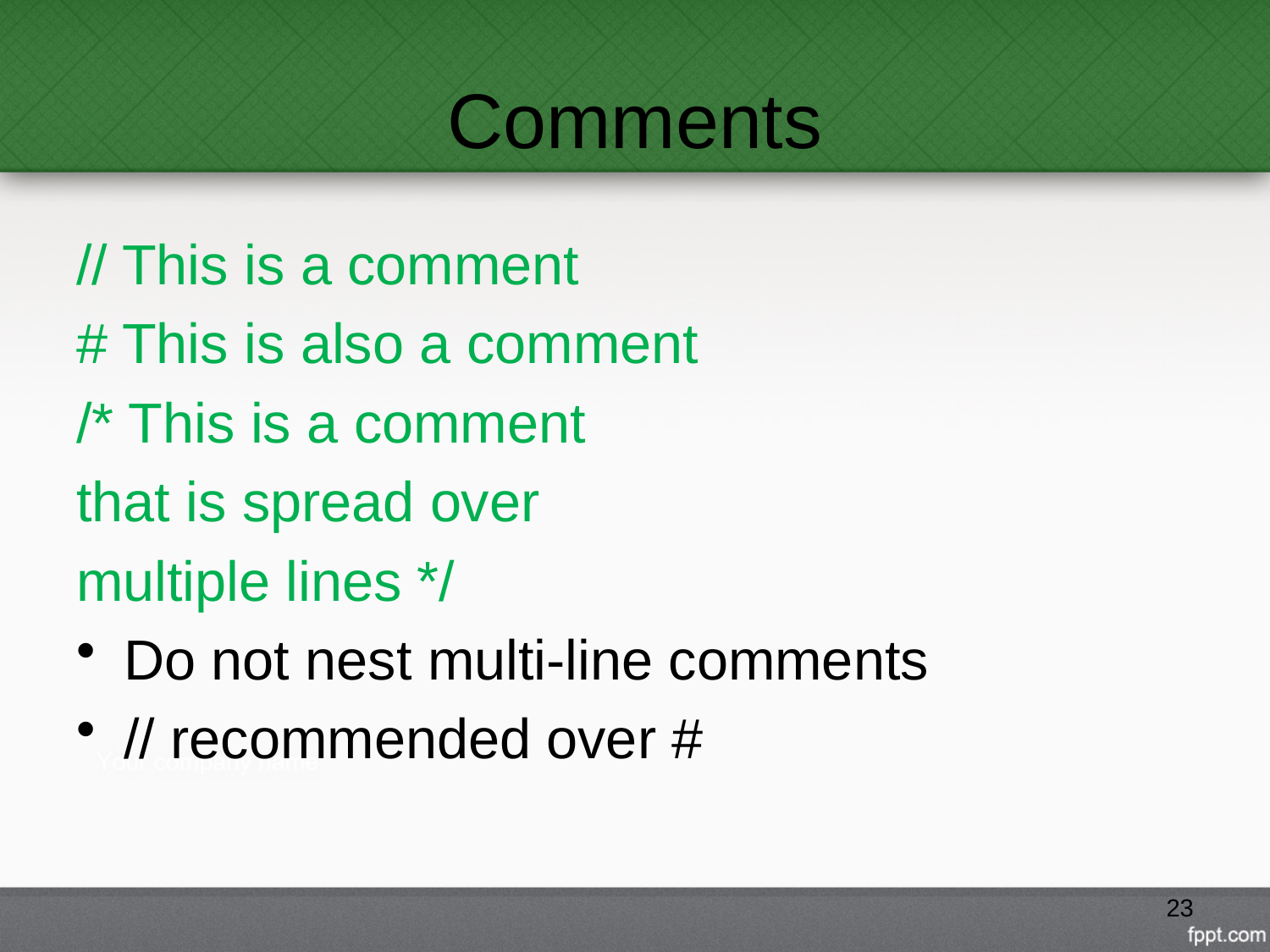

# Comments
// This is a comment
# This is also a comment
/* This is a comment
that is spread over
multiple lines */
Do not nest multi-line comments
// recommended over #
23